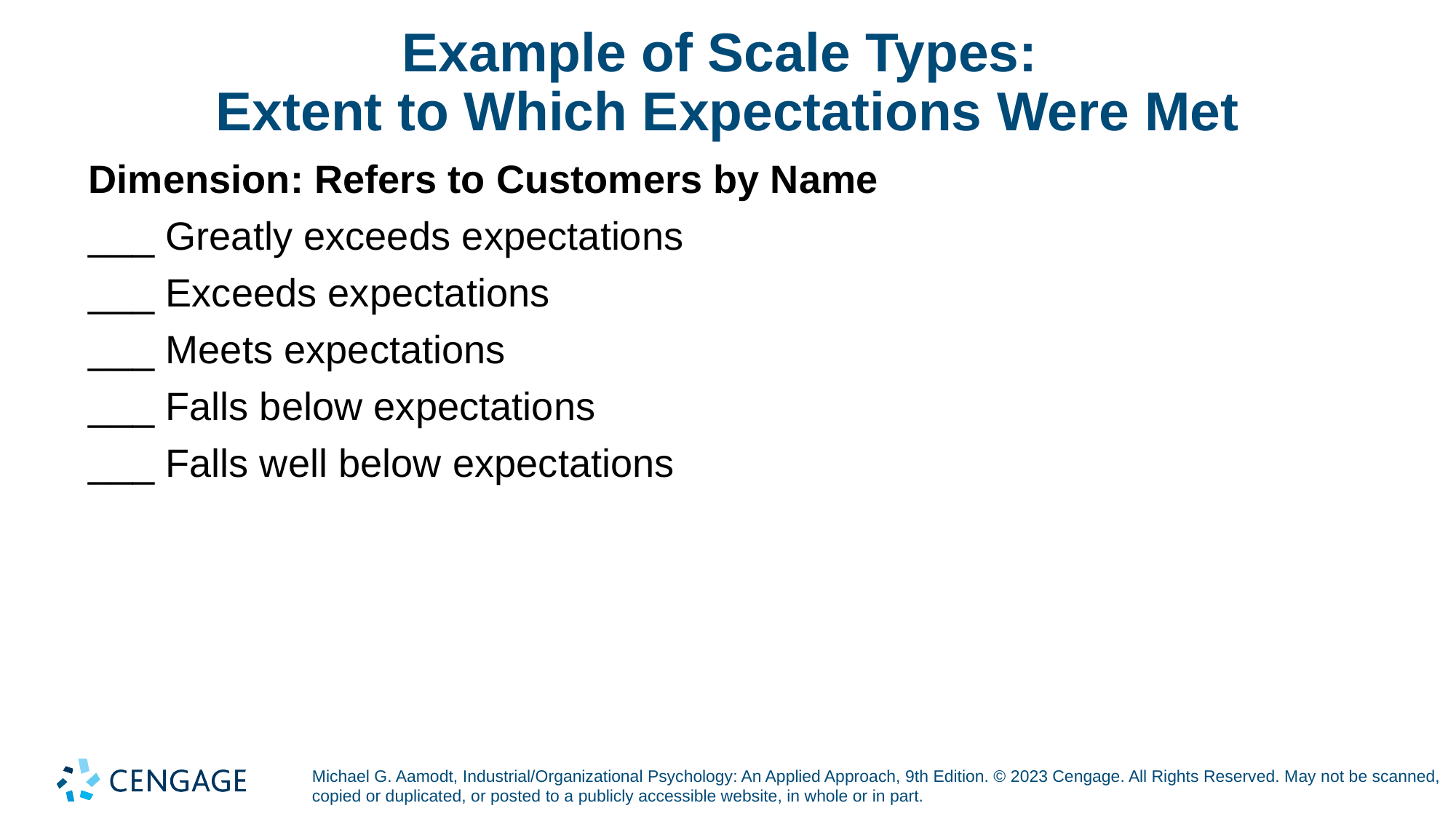

# Example of Scale Types: Extent to Which Expectations Were Met
Dimension: Refers to Customers by Name
___ Greatly exceeds expectations
___ Exceeds expectations
___ Meets expectations
___ Falls below expectations
___ Falls well below expectations